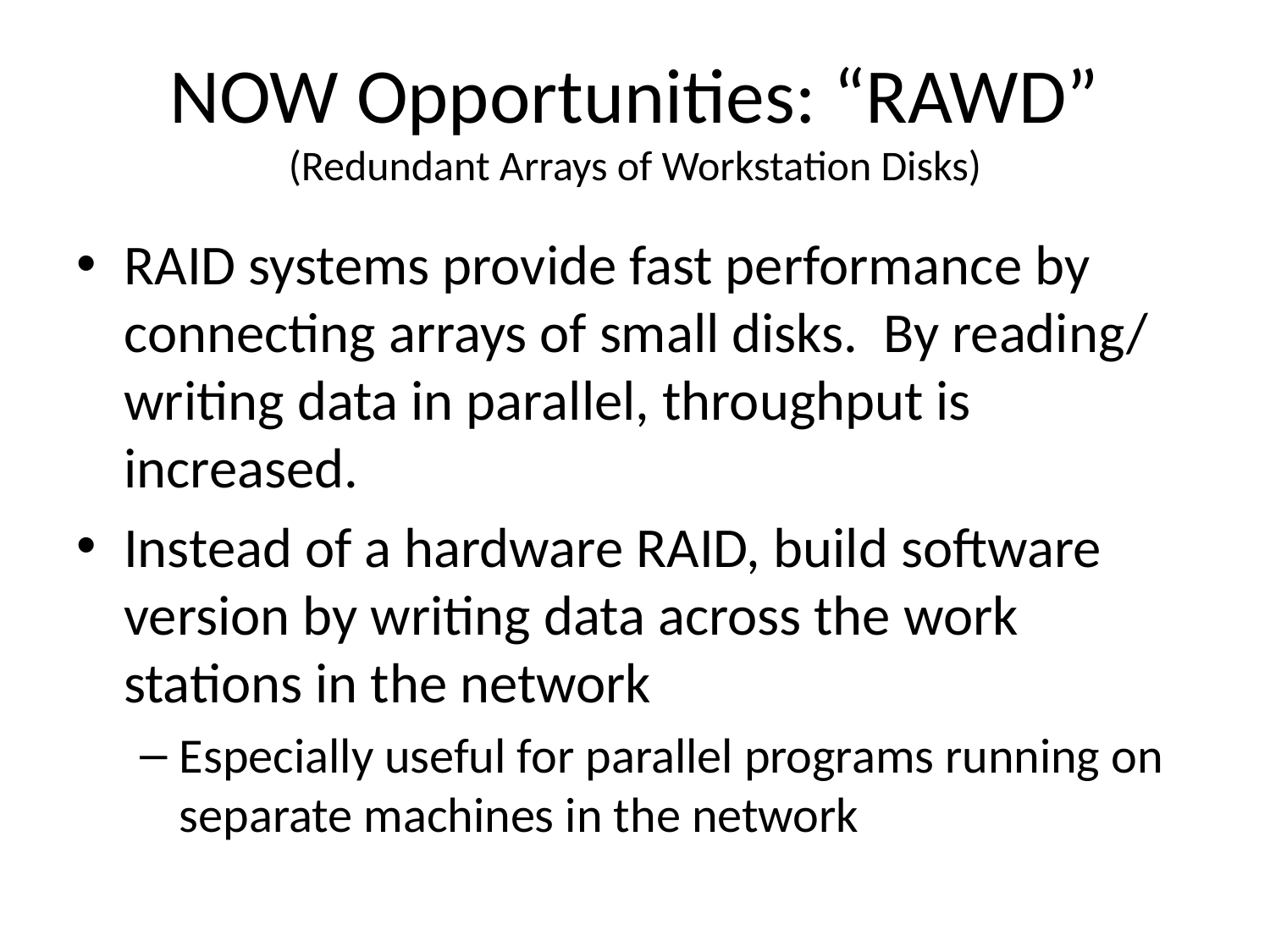

# NOW Opportunities: “RAWD” (Redundant Arrays of Workstation Disks)
RAID systems provide fast performance by connecting arrays of small disks.  By reading/ writing data in parallel, throughput is increased.
Instead of a hardware RAID, build software version by writing data across the work stations in the network
Especially useful for parallel programs running on separate machines in the network